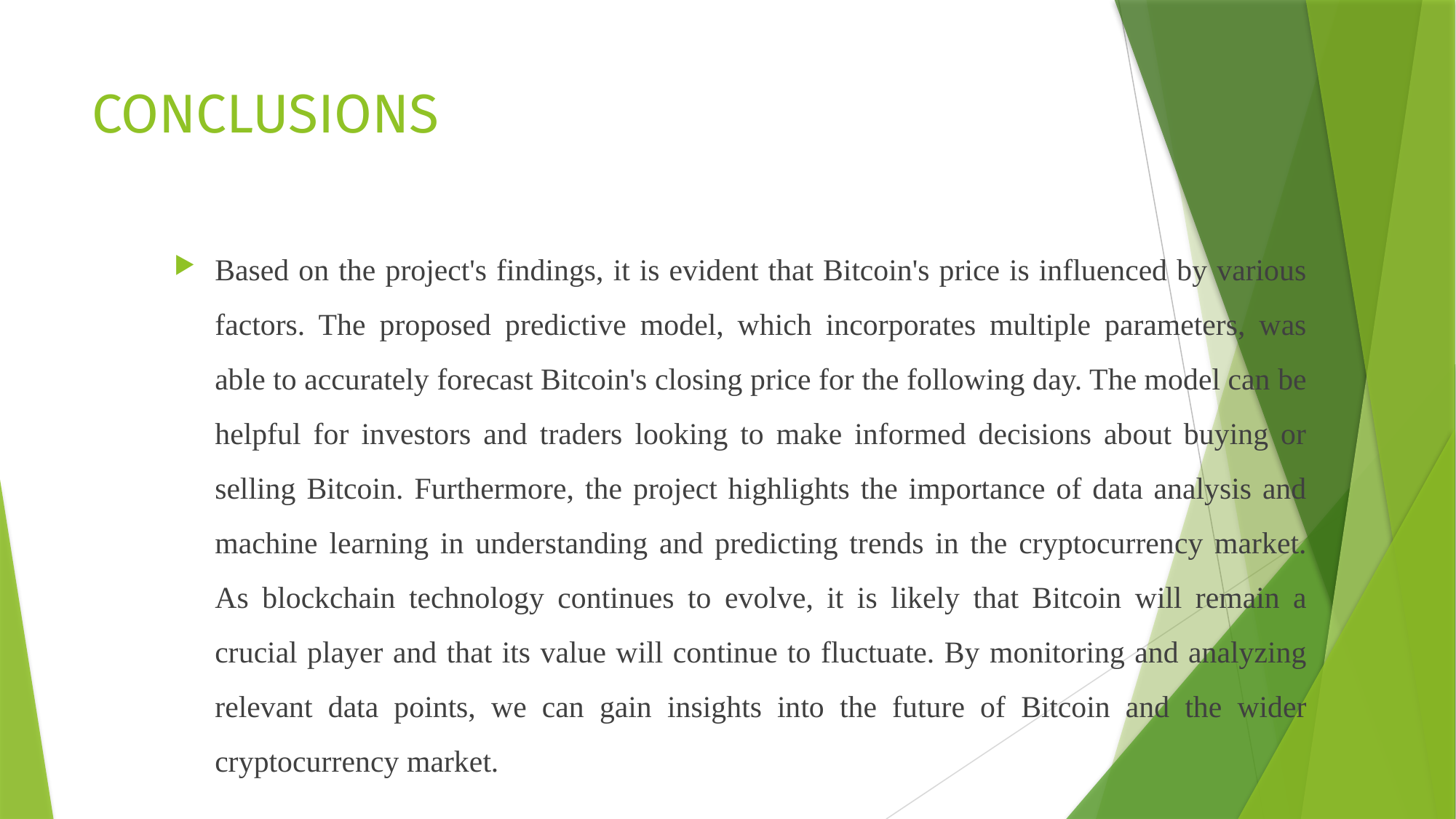

# CONCLUSIONS
Based on the project's findings, it is evident that Bitcoin's price is influenced by various factors. The proposed predictive model, which incorporates multiple parameters, was able to accurately forecast Bitcoin's closing price for the following day. The model can be helpful for investors and traders looking to make informed decisions about buying or selling Bitcoin. Furthermore, the project highlights the importance of data analysis and machine learning in understanding and predicting trends in the cryptocurrency market. As blockchain technology continues to evolve, it is likely that Bitcoin will remain a crucial player and that its value will continue to fluctuate. By monitoring and analyzing relevant data points, we can gain insights into the future of Bitcoin and the wider cryptocurrency market.